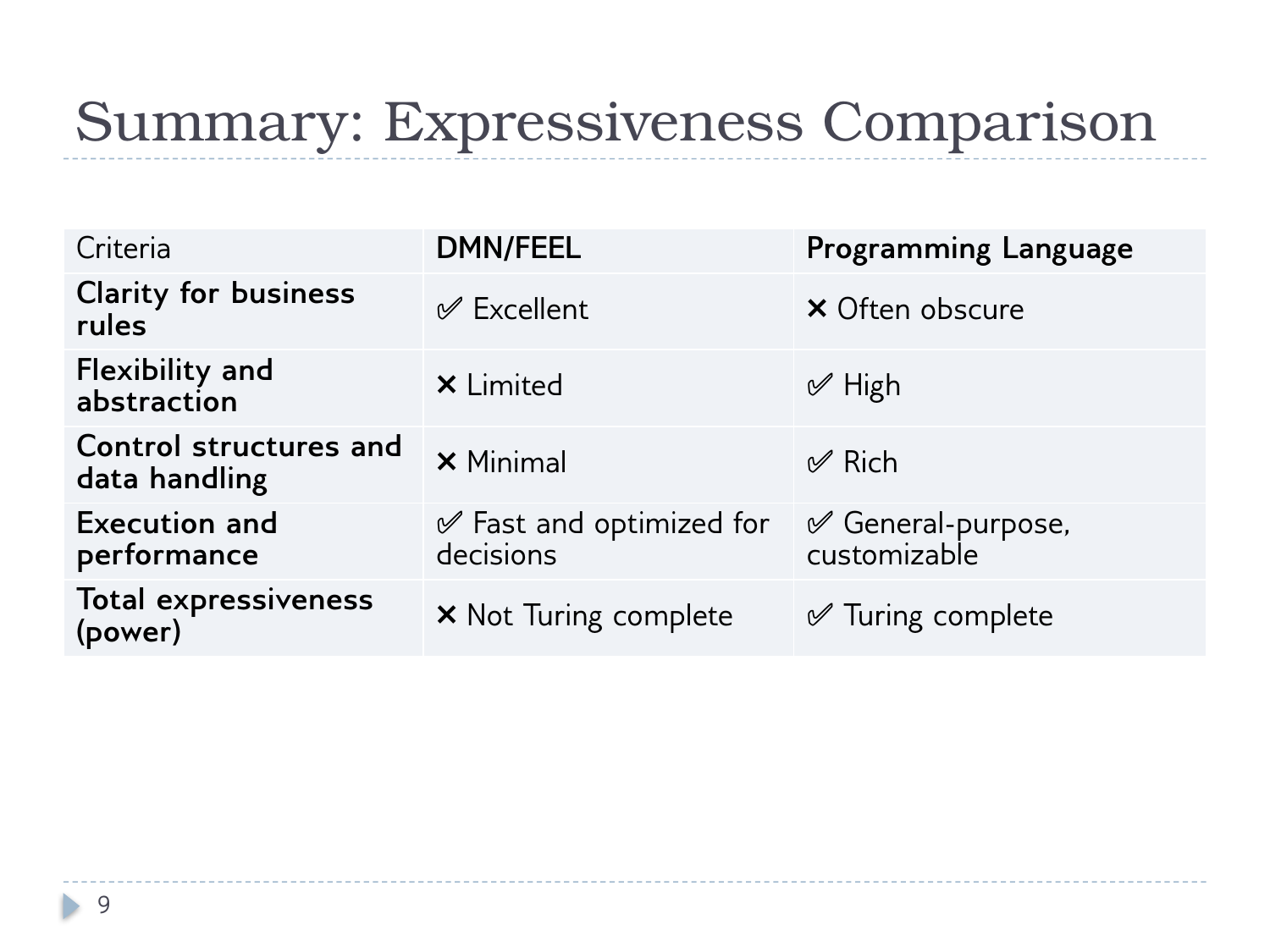

# Summary: Expressiveness Comparison
| Criteria | DMN/FEEL | Programming Language |
| --- | --- | --- |
| Clarity for business rules | ✅ Excellent | ❌ Often obscure |
| Flexibility and abstraction | ❌ Limited | ✅ High |
| Control structures and data handling | ❌ Minimal | ✅ Rich |
| Execution and performance | ✅ Fast and optimized for decisions | ✅ General-purpose, customizable |
| Total expressiveness (power) | ❌ Not Turing complete | ✅ Turing complete |
9